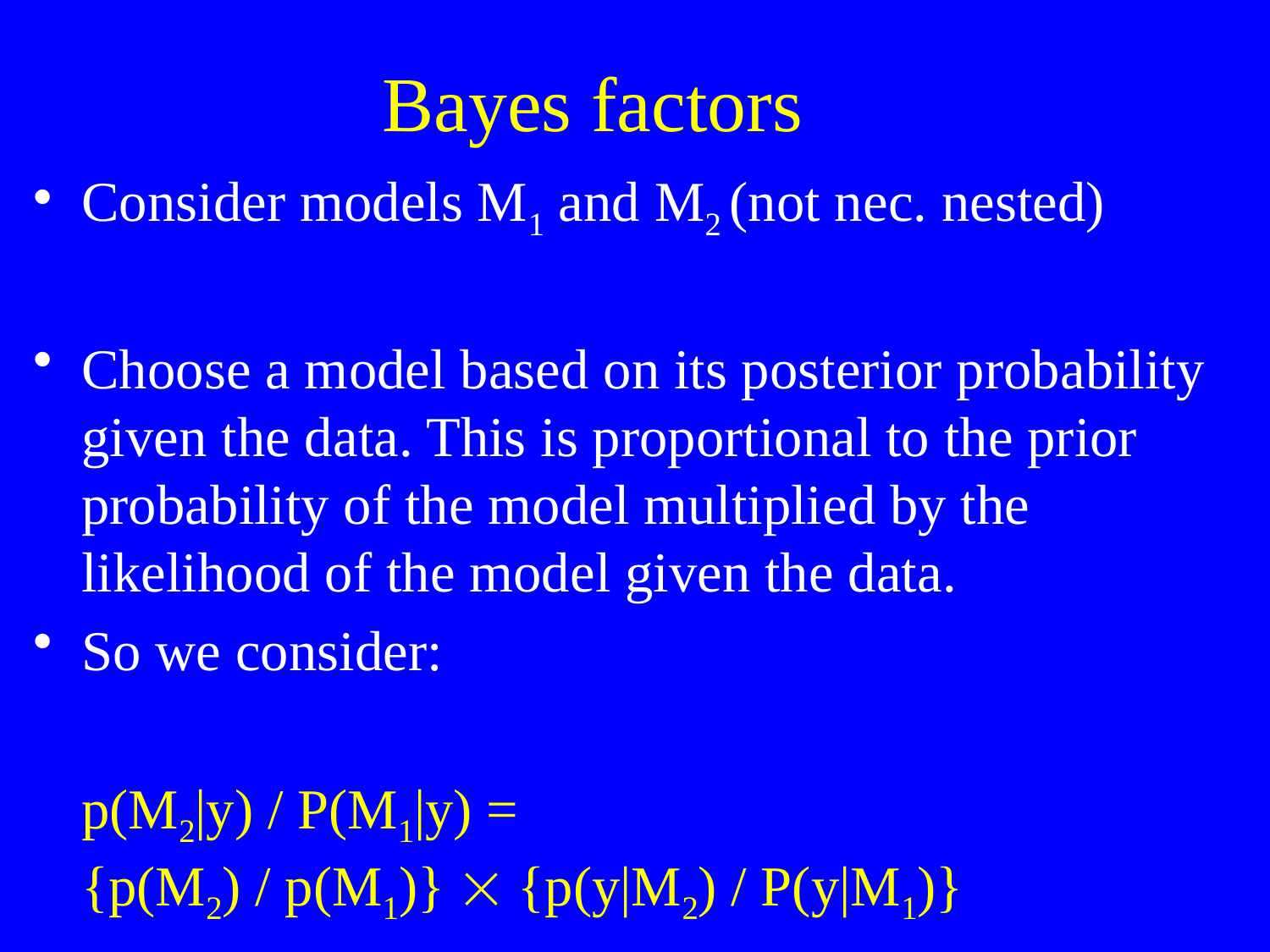

# Bayes factors
Consider models M1 and M2 (not nec. nested)

Choose a model based on its posterior probability given the data. This is proportional to the prior probability of the model multiplied by the likelihood of the model given the data.
So we consider:

	p(M2|y) / P(M1|y) =
{p(M2) / p(M1)} × {p(y|M2) / P(y|M1)}